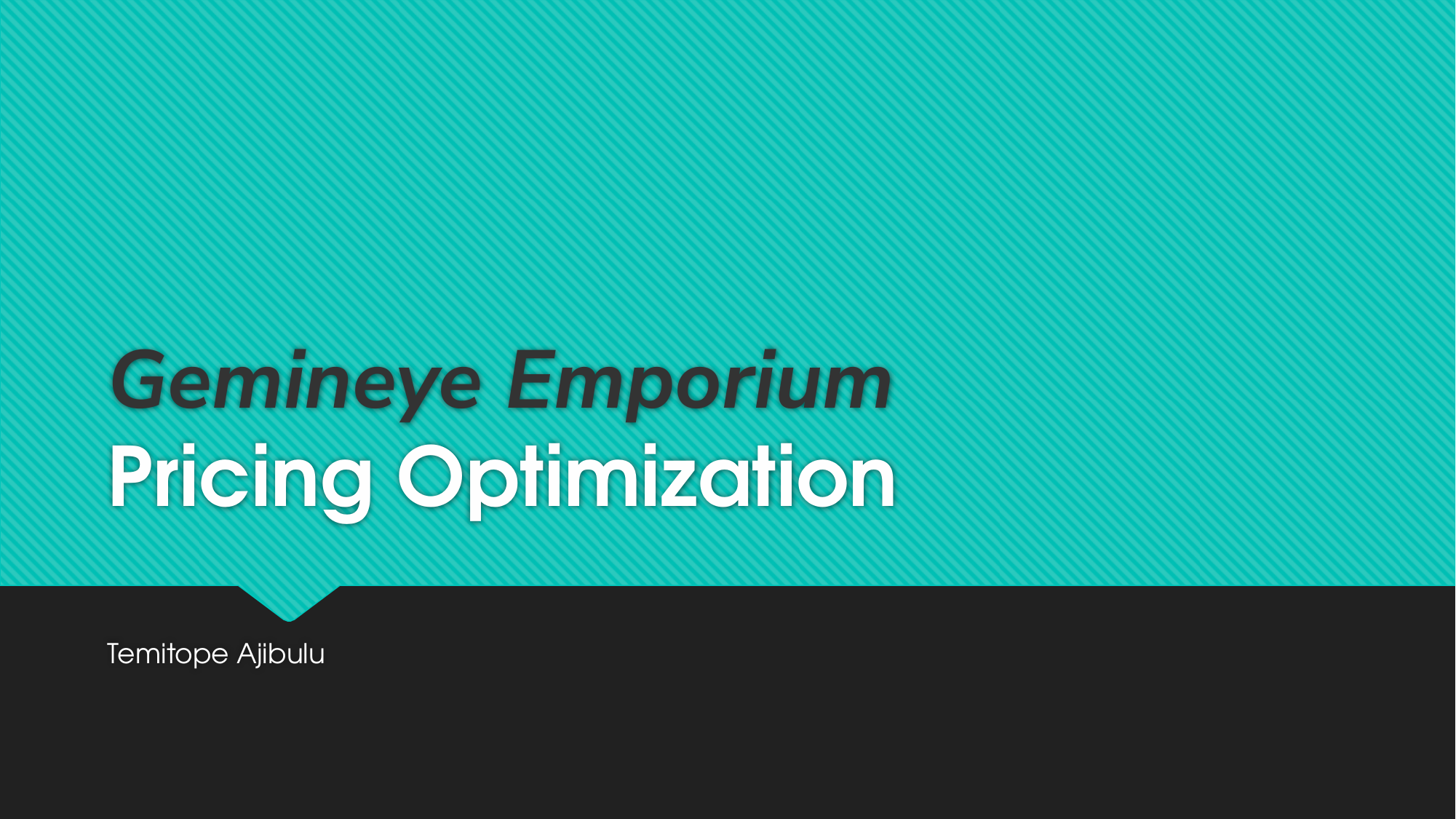

# Gemineye Emporium Pricing Optimization
Temitope Ajibulu